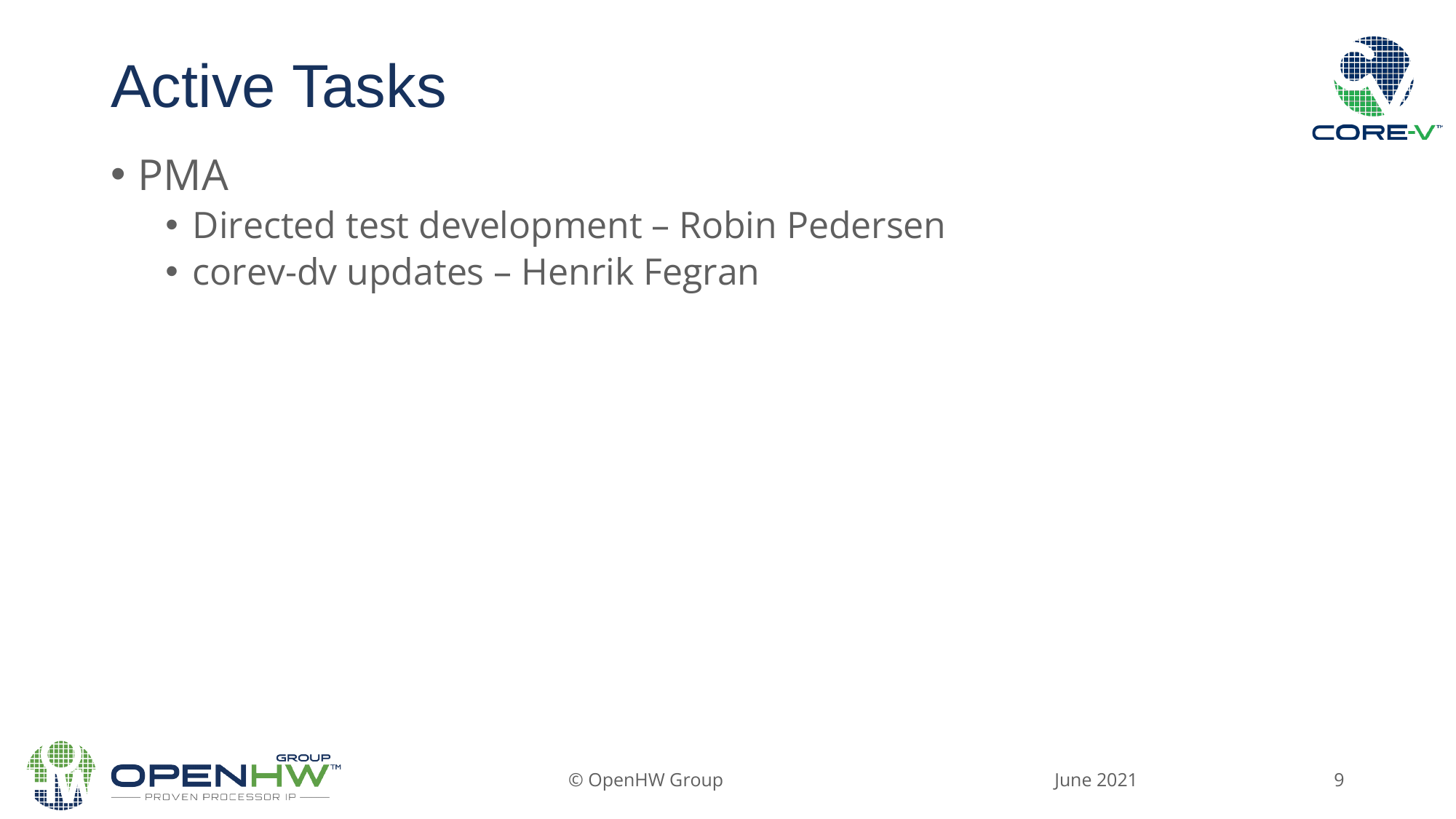

# Active Tasks
PMA
Directed test development – Robin Pedersen
corev-dv updates – Henrik Fegran

June 2021
© OpenHW Group
9